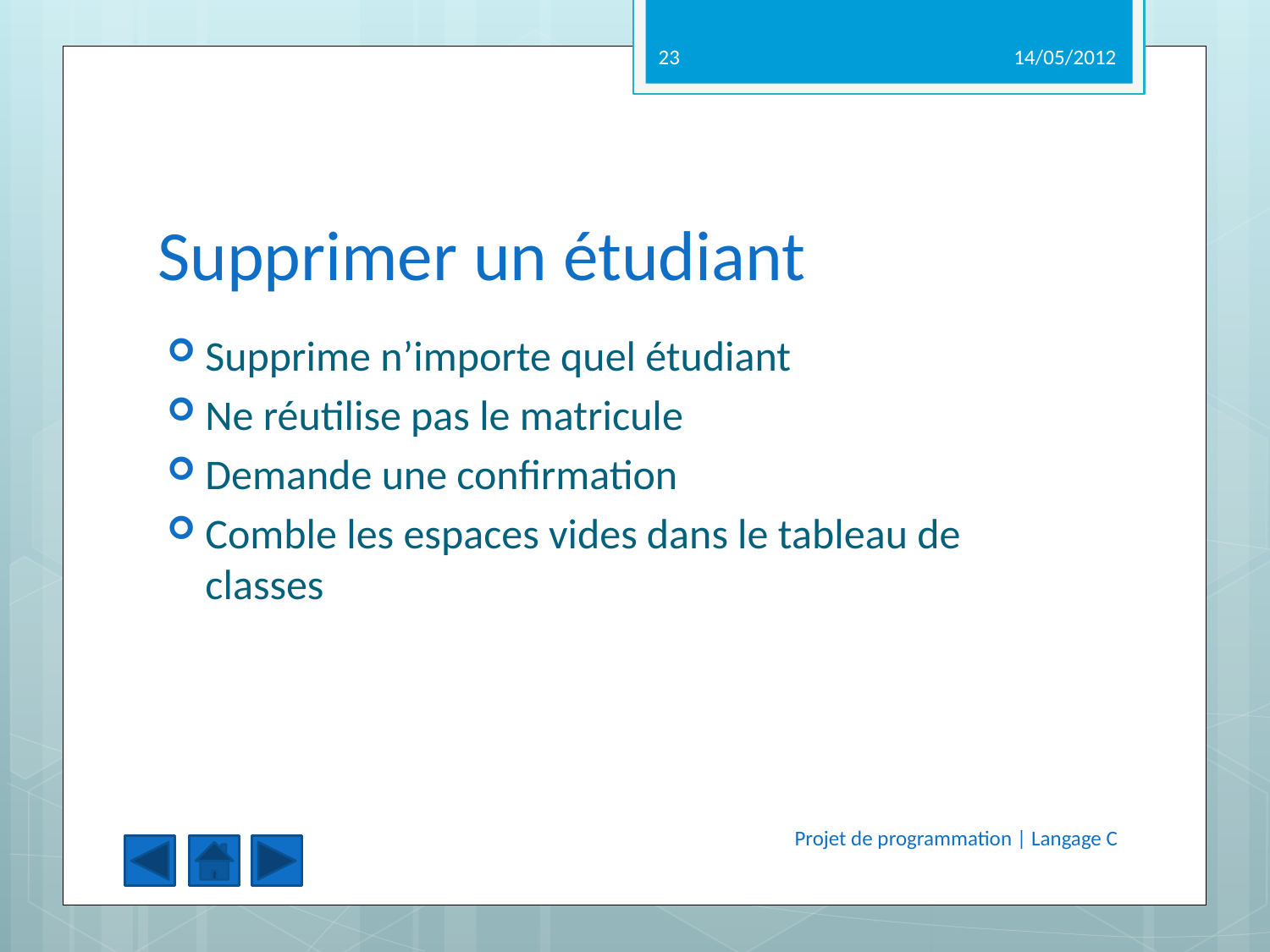

23
14/05/2012
# Supprimer un étudiant
Supprime n’importe quel étudiant
Ne réutilise pas le matricule
Demande une confirmation
Comble les espaces vides dans le tableau de classes
Projet de programmation | Langage C